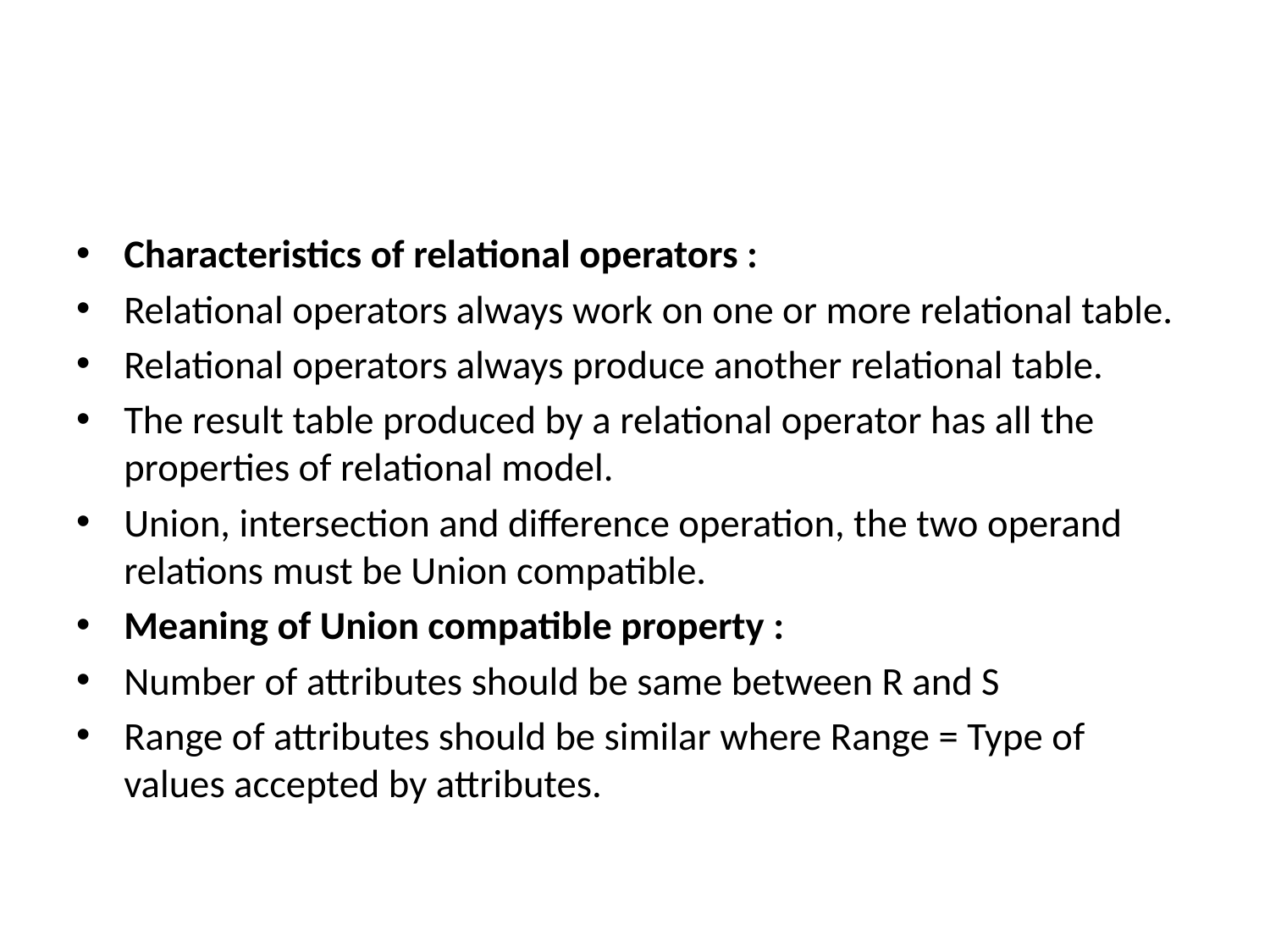

#
Characteristics of relational operators :
Relational operators always work on one or more relational table.
Relational operators always produce another relational table.
The result table produced by a relational operator has all the properties of relational model.
Union, intersection and difference operation, the two operand relations must be Union compatible.
Meaning of Union compatible property :
Number of attributes should be same between R and S
Range of attributes should be similar where Range = Type of values accepted by attributes.